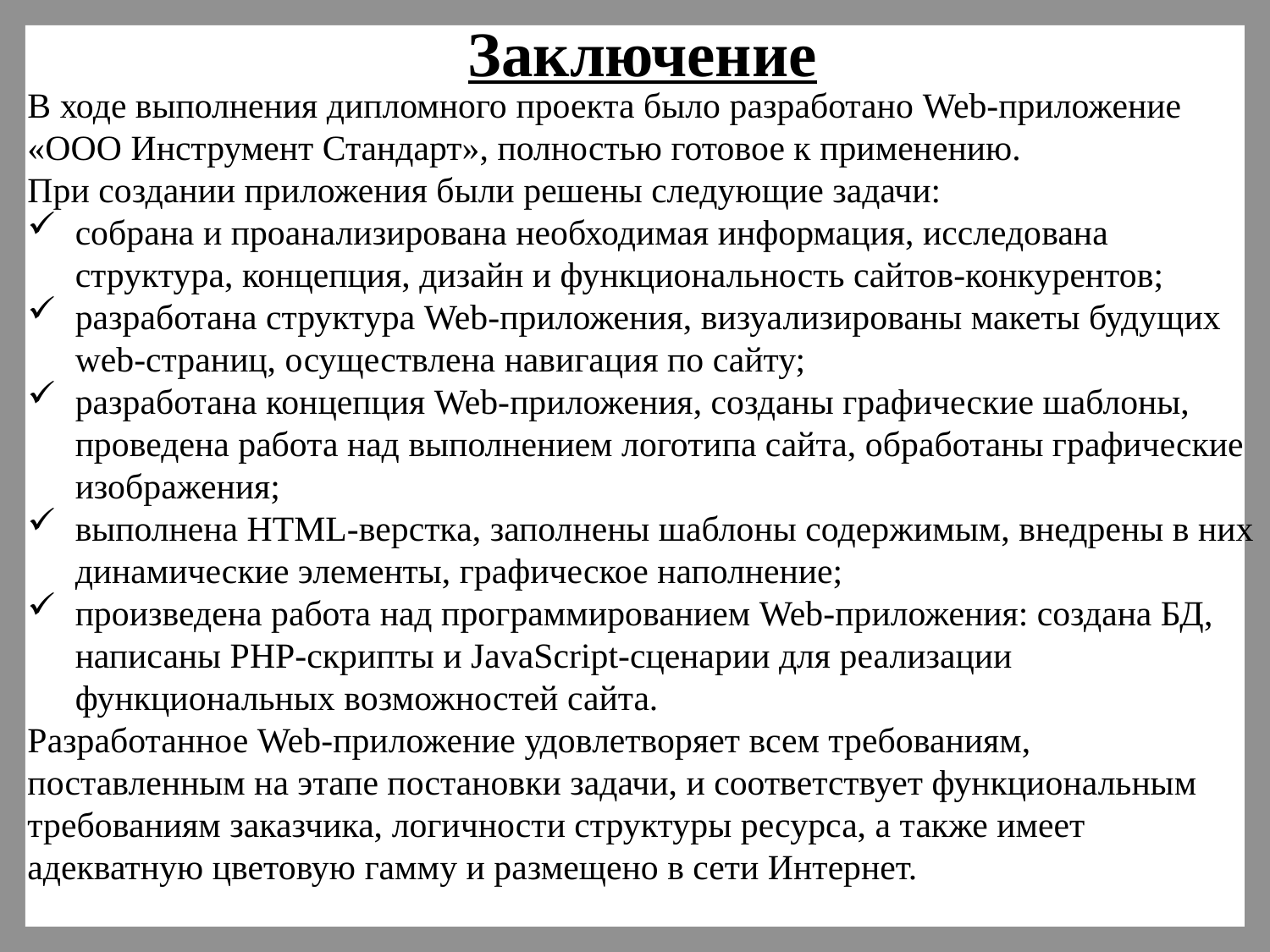

Заключение
В ходе выполнения дипломного проекта было разработано Web-приложение «ООО Инструмент Стандарт», полностью готовое к применению.
При создании приложения были решены следующие задачи:
собрана и проанализирована необходимая информация, исследована структура, концепция, дизайн и функциональность сайтов-конкурентов;
разработана структура Web-приложения, визуализированы макеты будущих web-страниц, осуществлена навигация по сайту;
разработана концепция Web-приложения, созданы графические шаблоны, проведена работа над выполнением логотипа сайта, обработаны графические изображения;
выполнена HTML-верстка, заполнены шаблоны содержимым, внедрены в них динамические элементы, графическое наполнение;
произведена работа над программированием Web-приложения: создана БД, написаны PHP-скрипты и JavaScript-сценарии для реализации функциональных возможностей сайта.
Разработанное Web-приложение удовлетворяет всем требованиям, поставленным на этапе постановки задачи, и соответствует функциональным требованиям заказчика, логичности структуры ресурса, а также имеет адекватную цветовую гамму и размещено в сети Интернет.